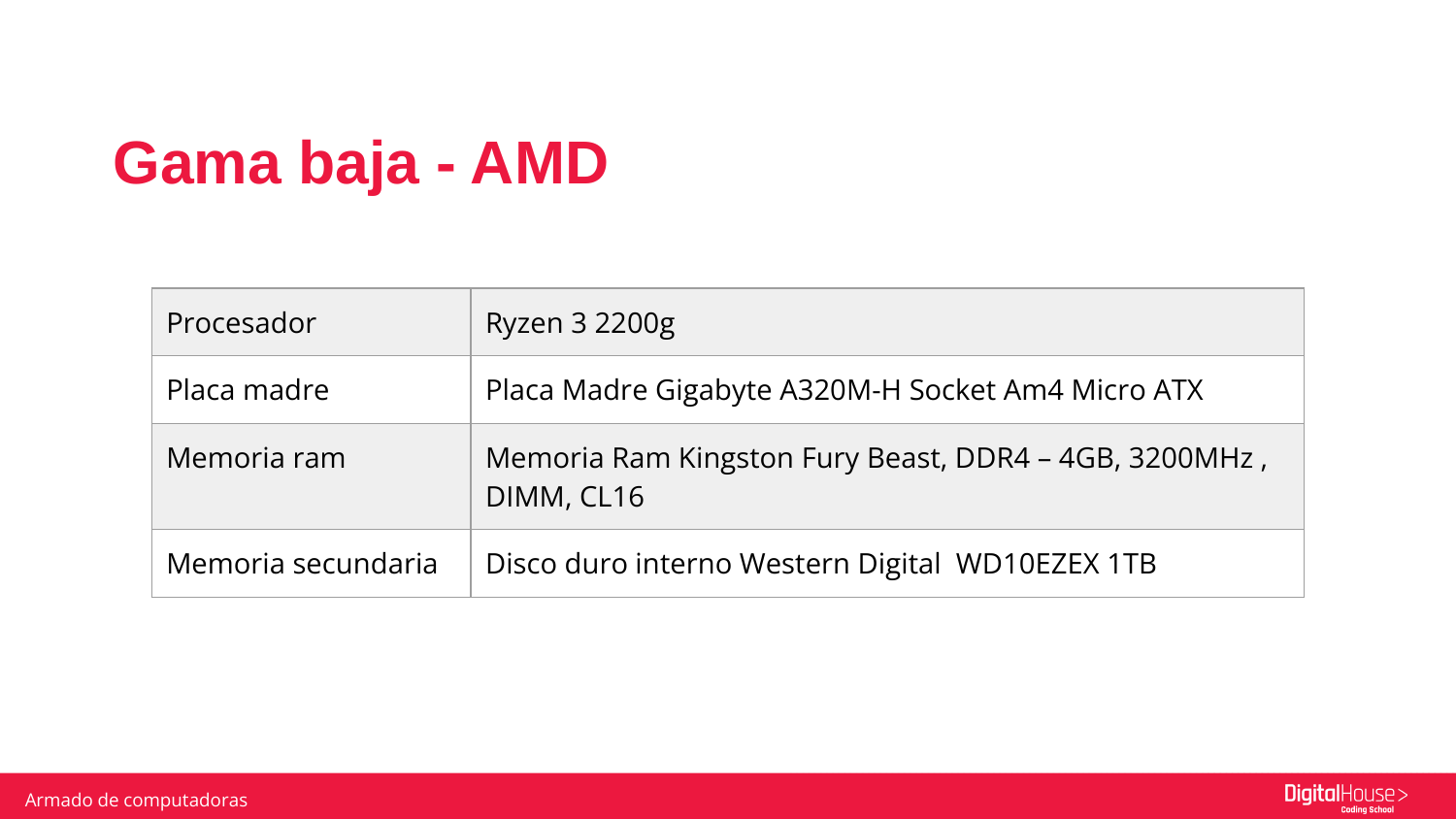

Gama baja - AMD

| Procesador | Ryzen 3 2200g |
| --- | --- |
| Placa madre | Placa Madre Gigabyte A320M-H Socket Am4 Micro ATX |
| Memoria ram | Memoria Ram Kingston Fury Beast, DDR4 – 4GB, 3200MHz , DIMM, CL16 |
| Memoria secundaria | Disco duro interno Western Digital WD10EZEX 1TB |